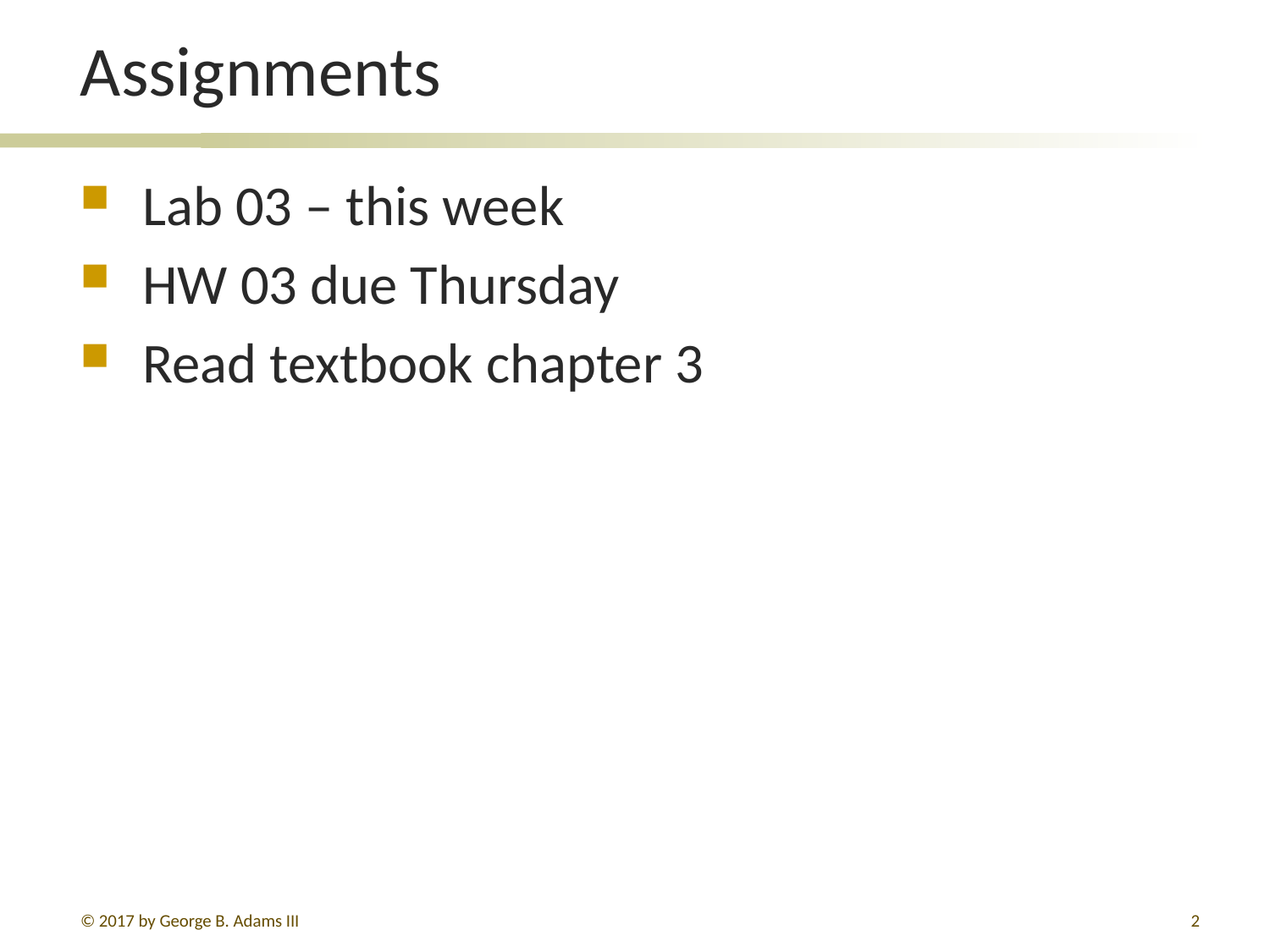

# Assignments
Lab 03 – this week
HW 03 due Thursday
Read textbook chapter 3

© 2017 by George B. Adams III
2